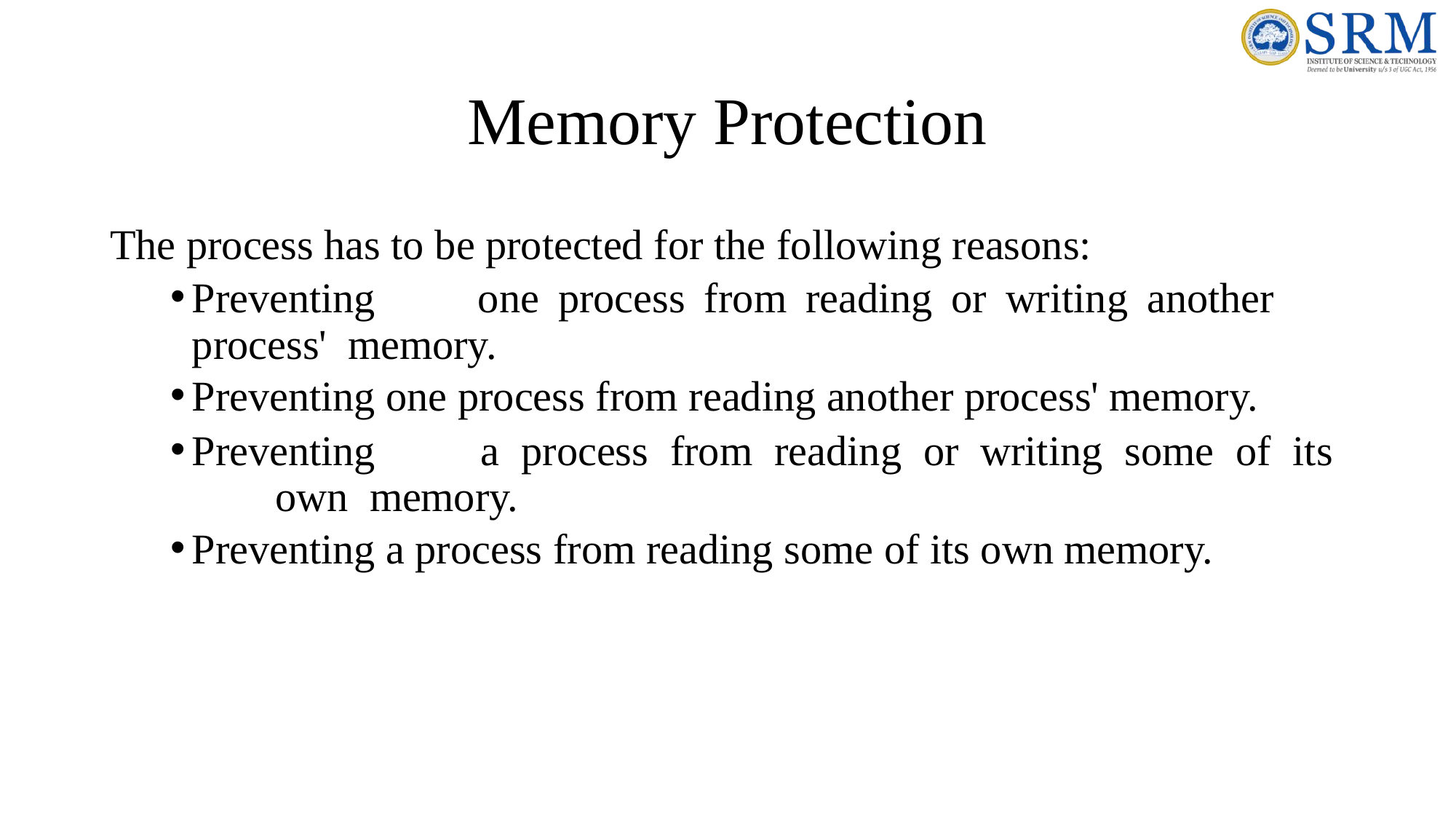

# Memory Protection
The process has to be protected for the following reasons:
Preventing	one	process	from	reading	or	writing	another	process'  memory.
Preventing one process from reading another process' memory.
Preventing	a	process	from	reading	or	writing	some	of	its	own  memory.
Preventing a process from reading some of its own memory.